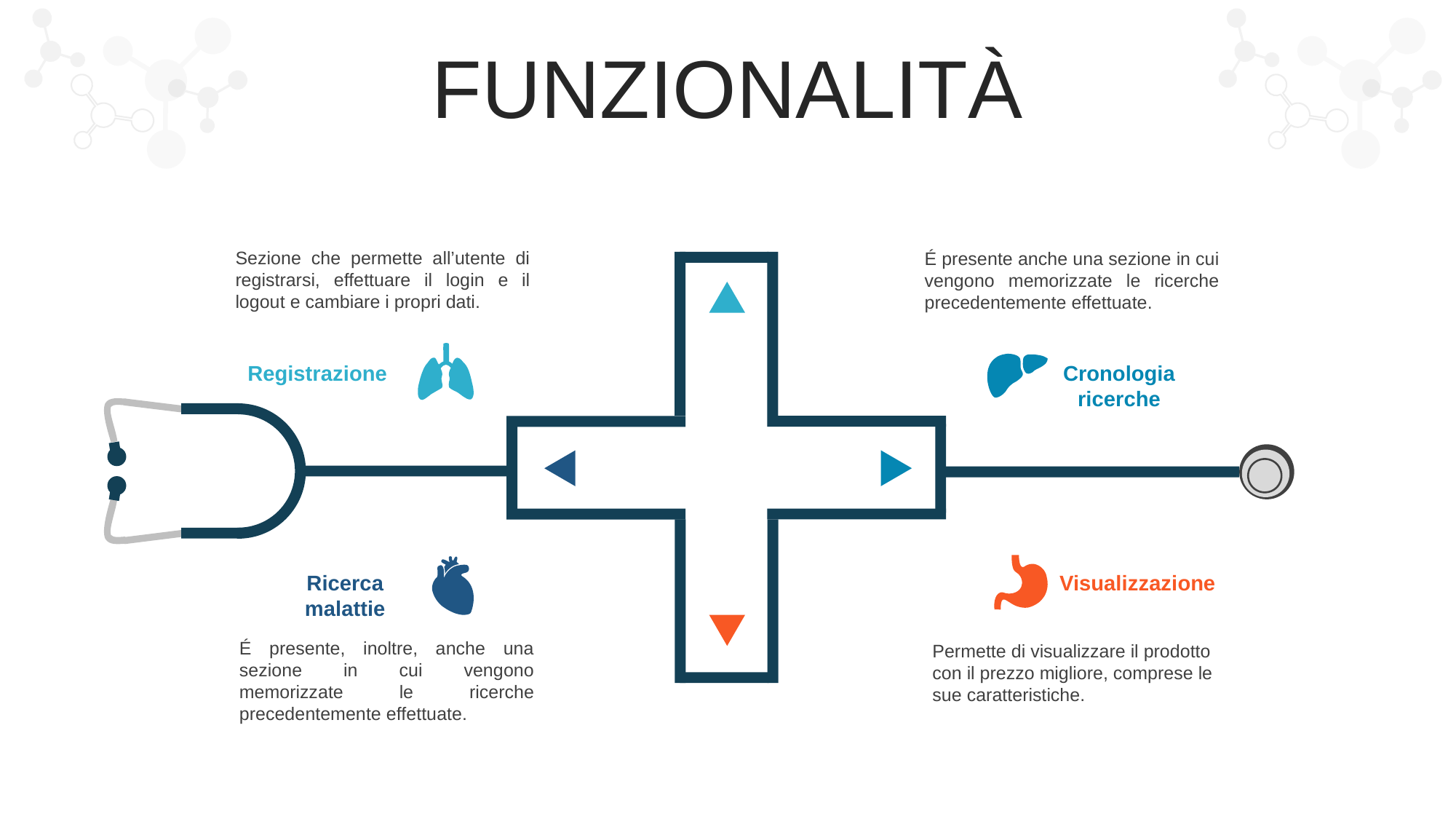

FUNZIONALITÀ

Sezione che permette all’utente di registrarsi, effettuare il login e il logout e cambiare i propri dati.
É presente anche una sezione in cui vengono memorizzate le ricerche precedentemente effettuate.

Registrazione
Cronologia ricerche

Ricerca malattie
Visualizzazione

É presente, inoltre, anche una sezione in cui vengono memorizzate le ricerche precedentemente effettuate.

Permette di visualizzare il prodotto con il prezzo migliore, comprese le sue caratteristiche.